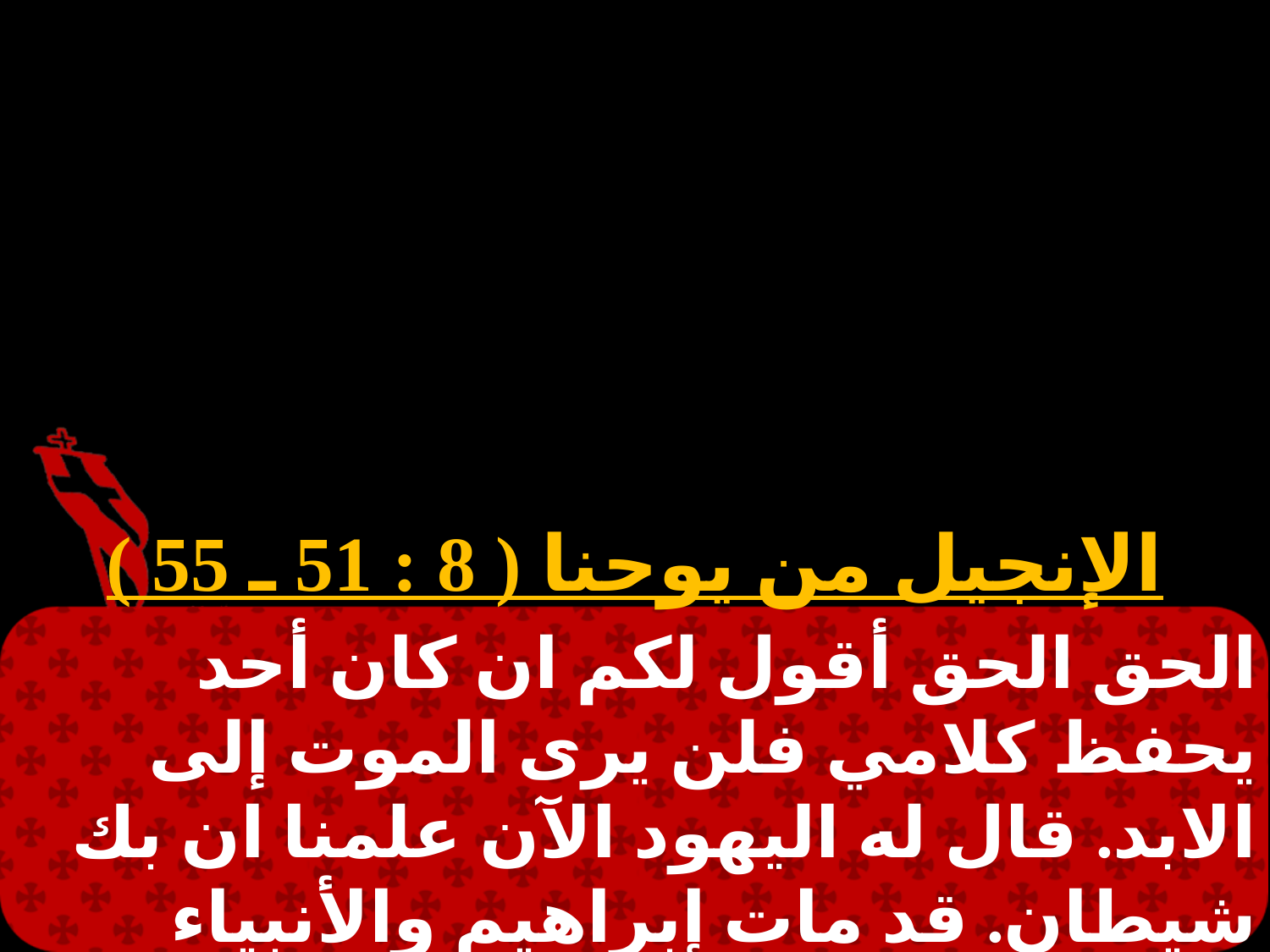

الإنجيل من يوحنا ( 8 : 51 ـ 55 )
الحق الحق أقول لكم ان كان أحد يحفظ كلامي فلن يرى الموت إلى الابد. قال له اليهود الآن علمنا ان بك شيطان. قد مات إبراهيم والأنبياء أيضًا وانت تقول أن من يحفظ كلامي فلن يذوق الموت إلى الابد.